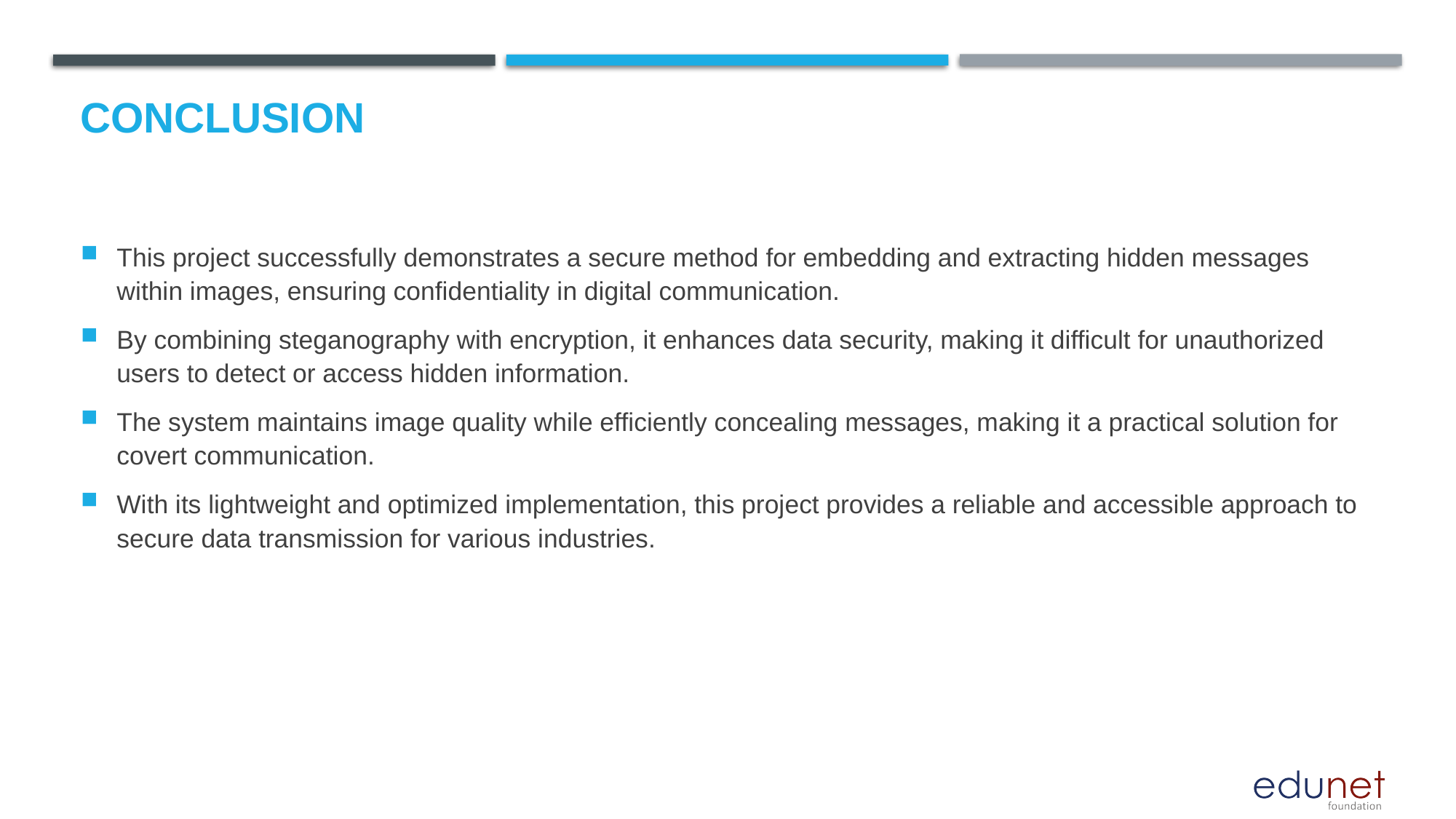

# Conclusion
This project successfully demonstrates a secure method for embedding and extracting hidden messages within images, ensuring confidentiality in digital communication.
By combining steganography with encryption, it enhances data security, making it difficult for unauthorized users to detect or access hidden information.
The system maintains image quality while efficiently concealing messages, making it a practical solution for covert communication.
With its lightweight and optimized implementation, this project provides a reliable and accessible approach to secure data transmission for various industries.